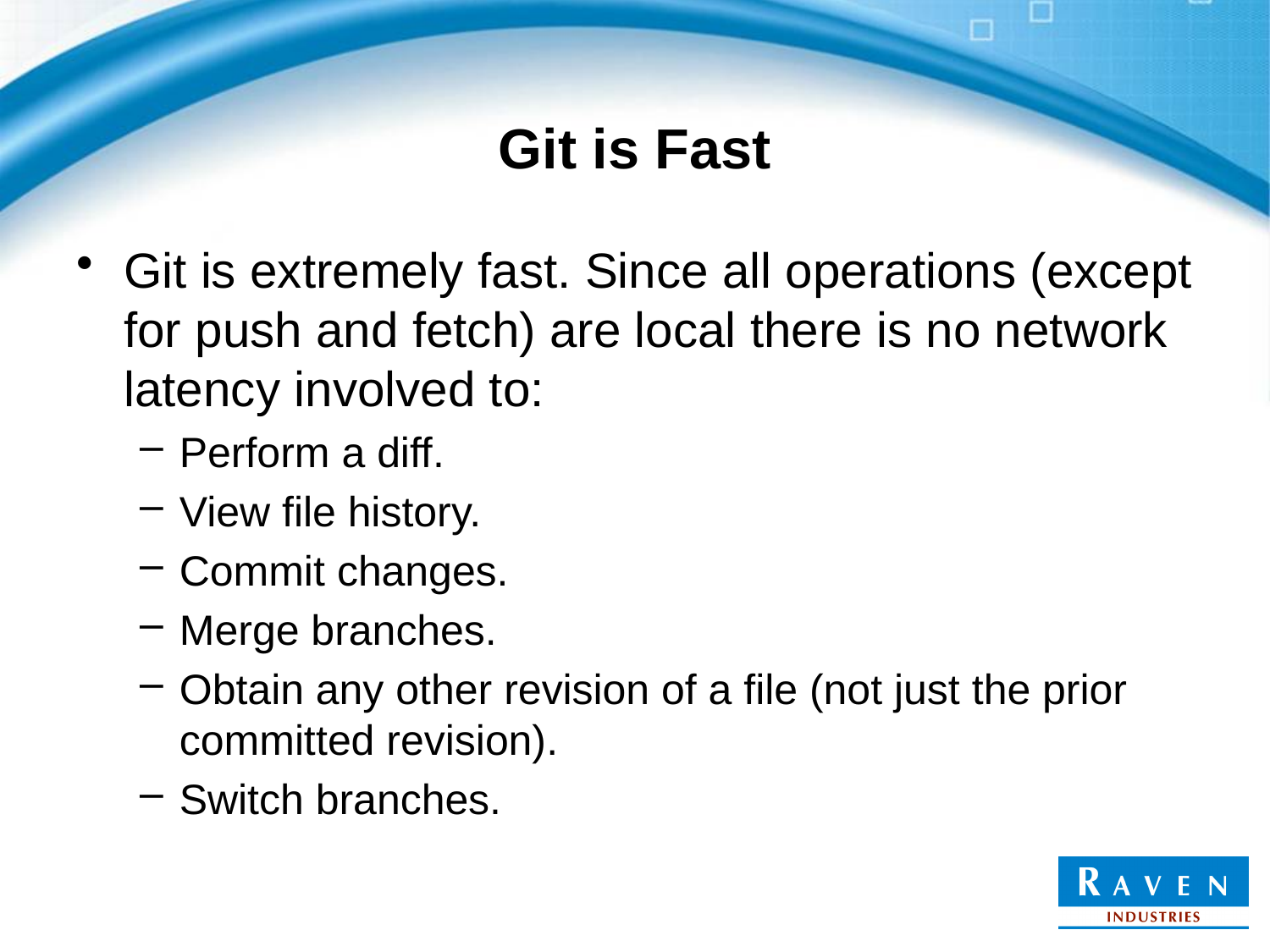

# Git is Fast
Git is extremely fast. Since all operations (except for push and fetch) are local there is no network latency involved to:
Perform a diff.
View file history.
Commit changes.
Merge branches.
Obtain any other revision of a file (not just the prior committed revision).
Switch branches.